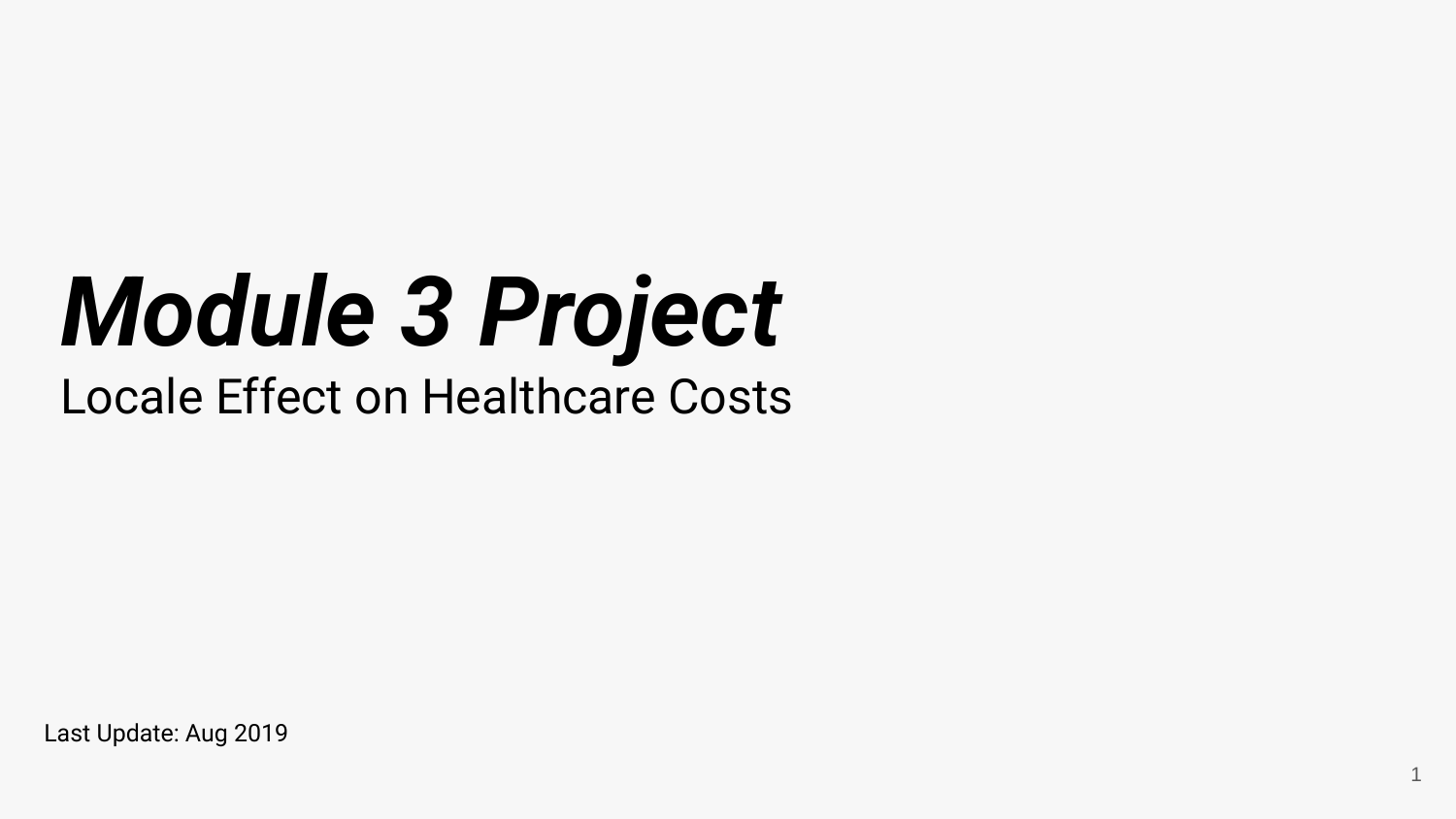

Module 3 Project
Locale Effect on Healthcare Costs

Last Update: Aug 2019
1